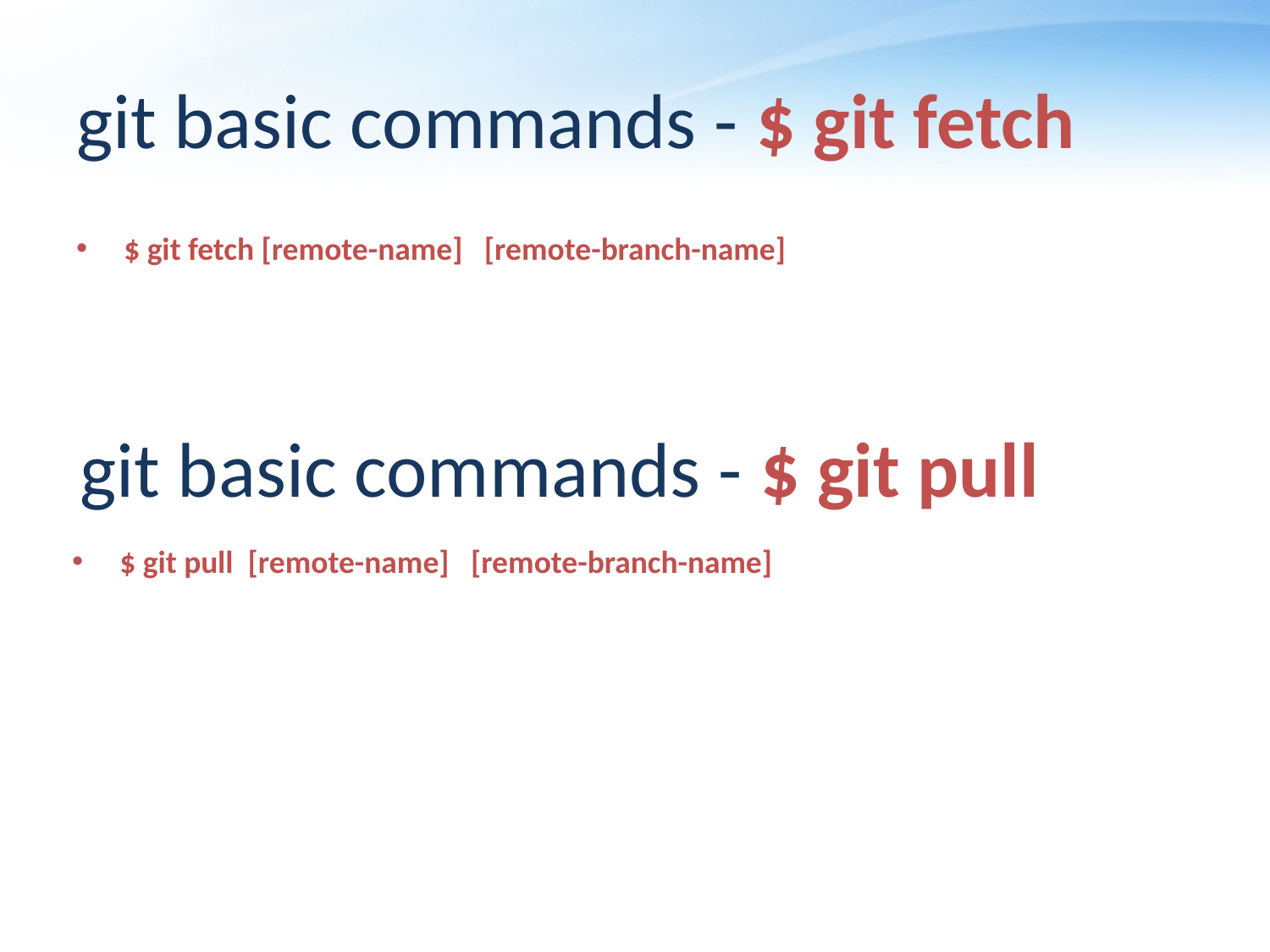

# git basic commands - $ git fetch
$ git fetch [remote-name]   [remote-branch-name]

git basic commands - $ git pull
$ git pull  [remote-name]   [remote-branch-name]